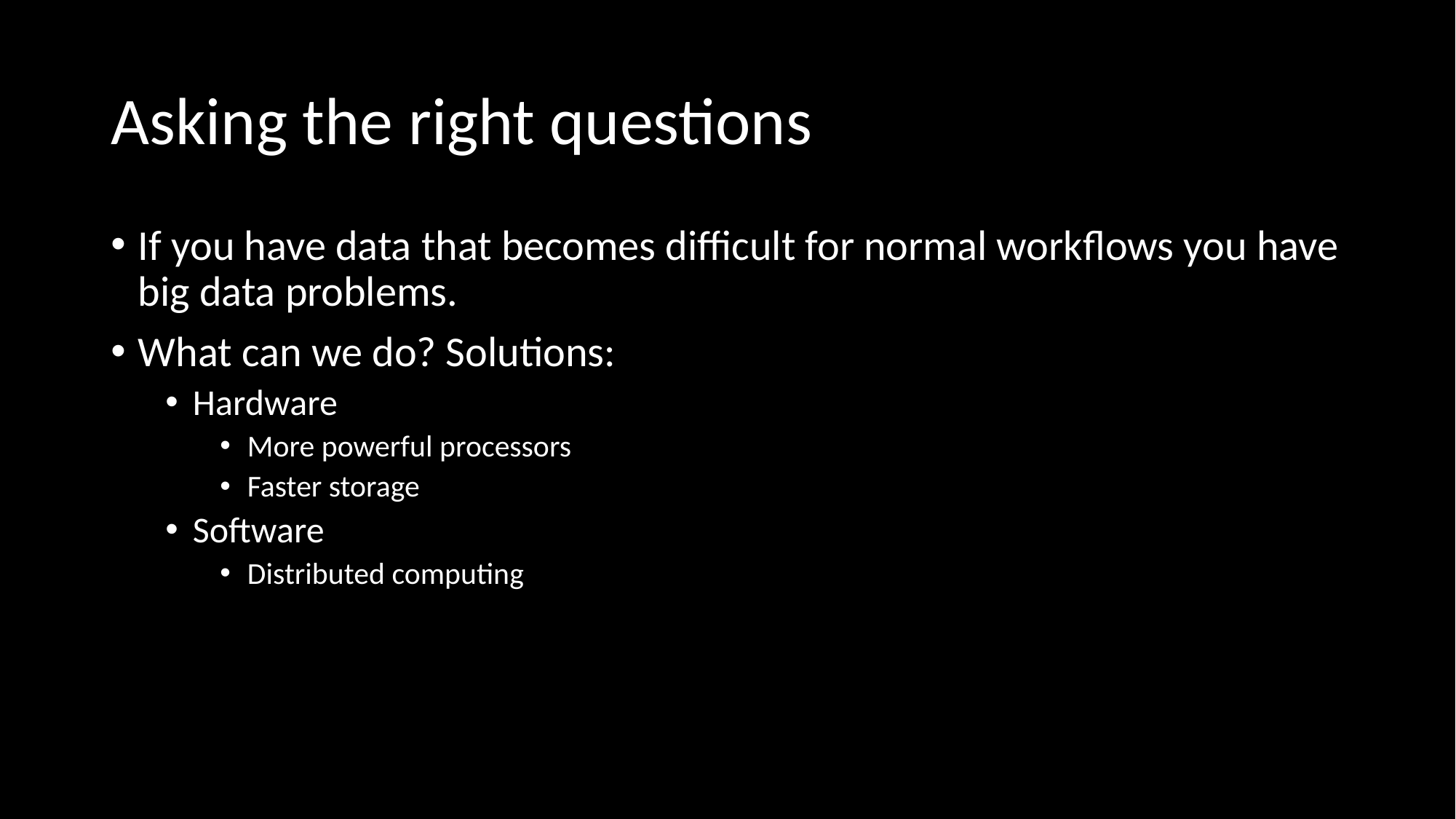

# Asking the right questions
If you have data that becomes difficult for normal workflows you have big data problems.
What can we do? Solutions:
Hardware
More powerful processors
Faster storage
Software
Distributed computing